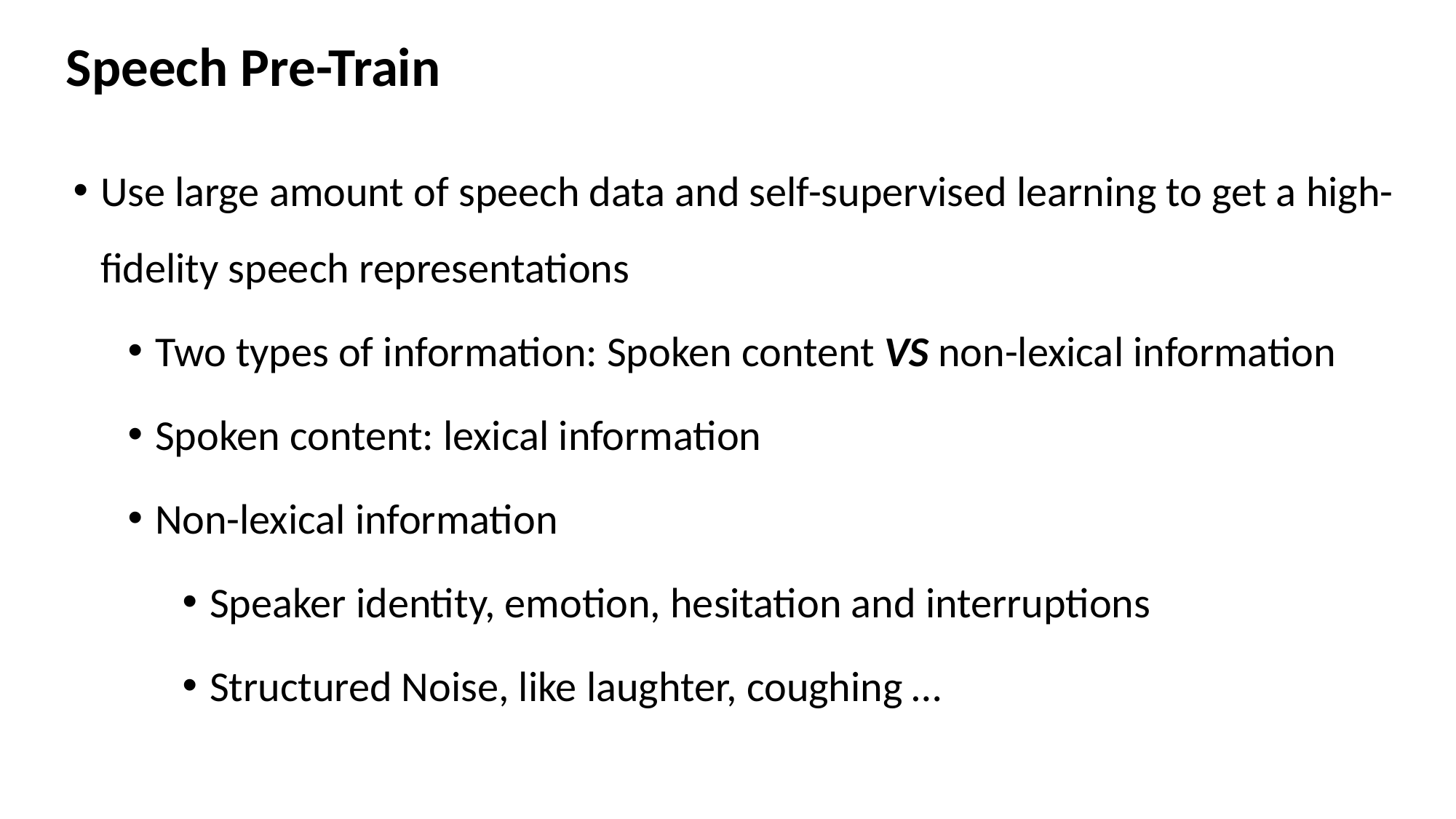

Speech Pre-Train
Use large amount of speech data and self-supervised learning to get a high-fidelity speech representations
Two types of information: Spoken content VS non-lexical information
Spoken content: lexical information
Non-lexical information
Speaker identity, emotion, hesitation and interruptions
Structured Noise, like laughter, coughing …